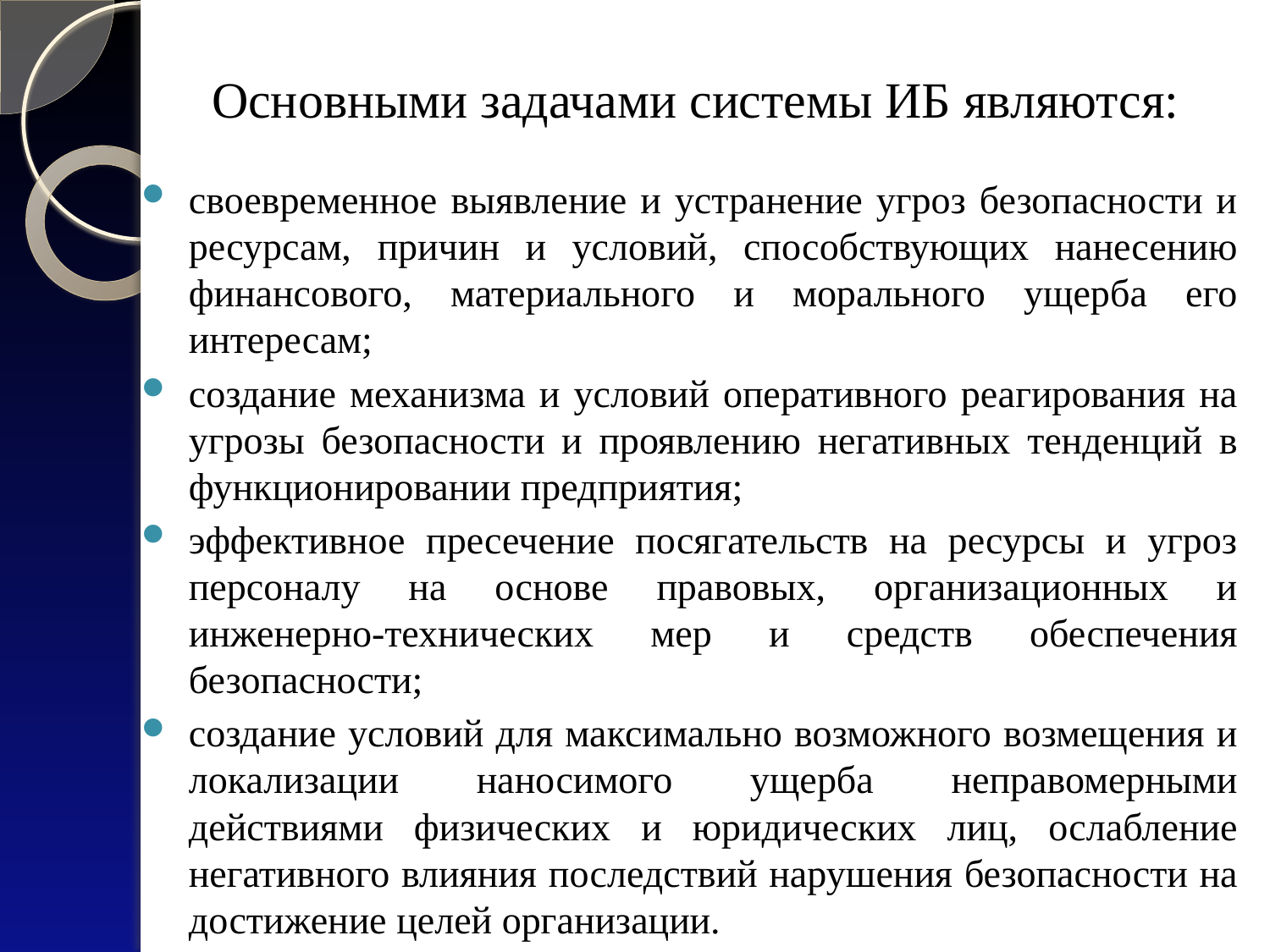

# Основными задачами системы ИБ являются:
своевременное выявление и устранение угроз безопасности и ресурсам, причин и условий, способствующих нанесению финансового, материального и морального ущерба его интересам;
создание механизма и условий оперативного реагирования на угрозы безопасности и проявлению негативных тенденций в функционировании предприятия;
эффективное пресечение посягательств на ресурсы и угроз персоналу на основе правовых, организационных и инженерно-технических мер и средств обеспечения безопасности;
создание условий для максимально возможного возмещения и локализации наносимого ущерба неправомерными действиями физических и юридических лиц, ослабление негативного влияния последствий нарушения безопасности на достижение целей организации.